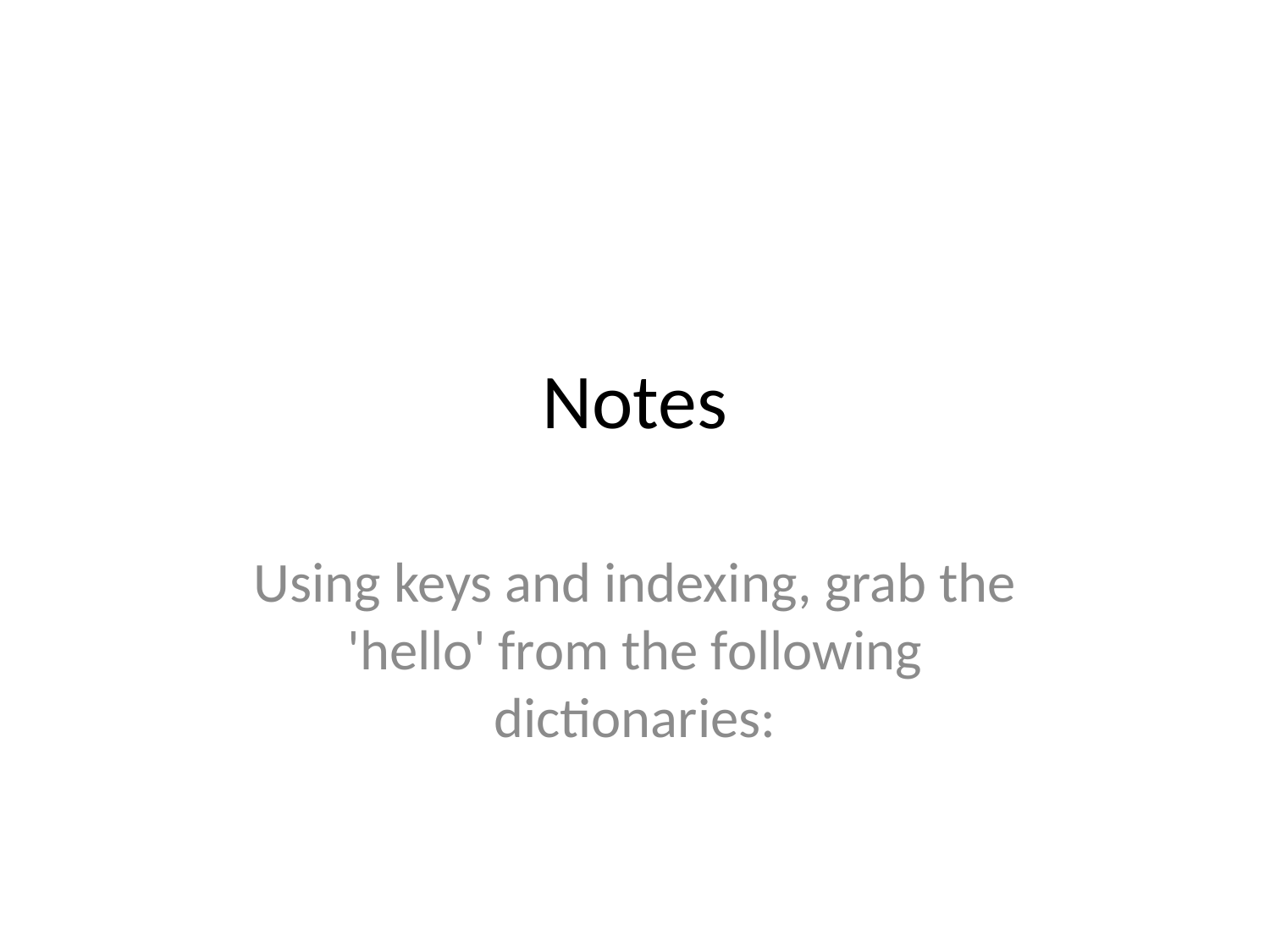

# Notes
Using keys and indexing, grab the 'hello' from the following dictionaries: